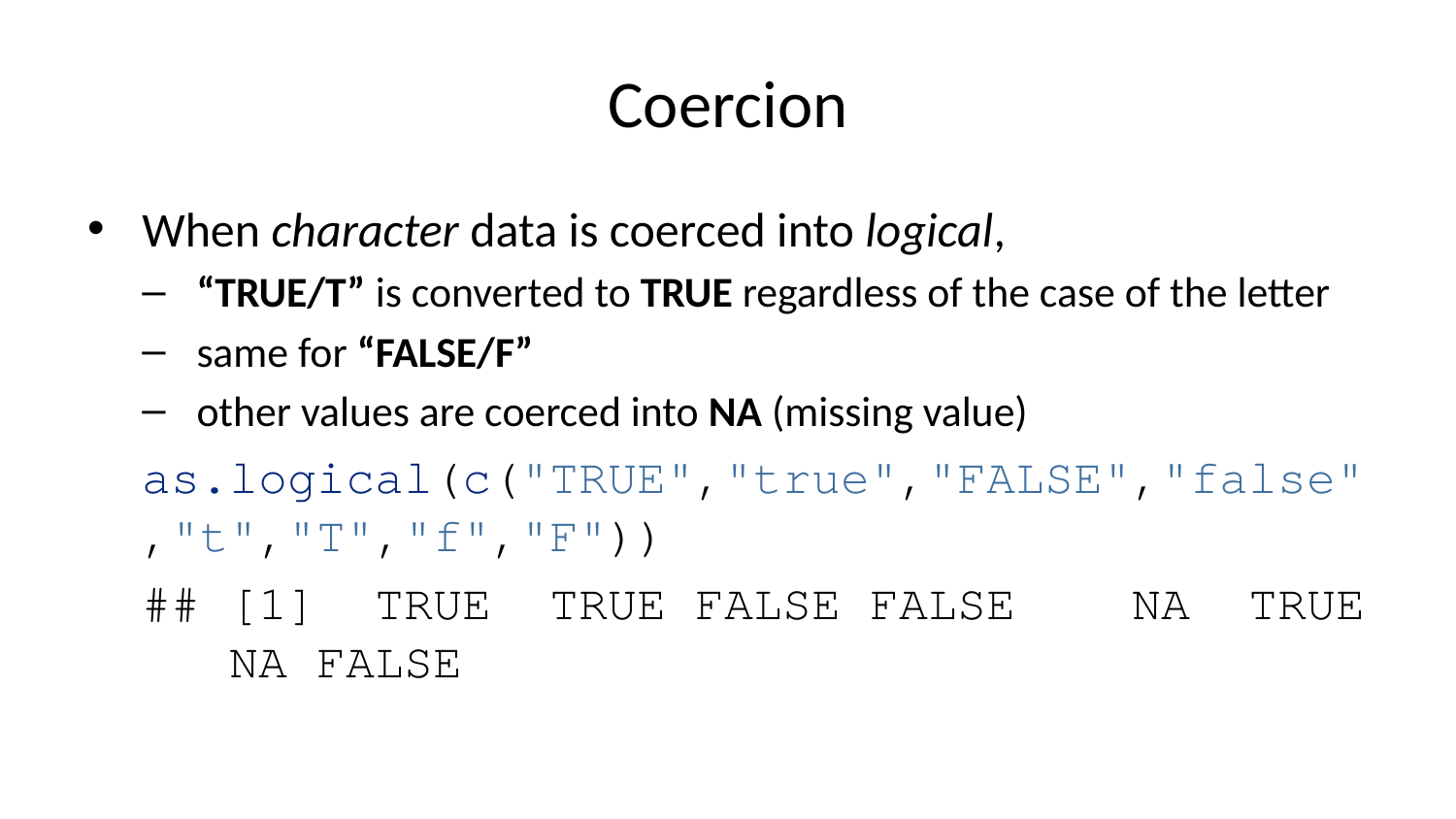

# Coercion
When character data is coerced into logical,
“TRUE/T” is converted to TRUE regardless of the case of the letter
same for “FALSE/F”
other values are coerced into NA (missing value)
as.logical(c("TRUE","true","FALSE","false","t","T","f","F"))
## [1]  TRUE  TRUE FALSE FALSE    NA  TRUE    NA FALSE